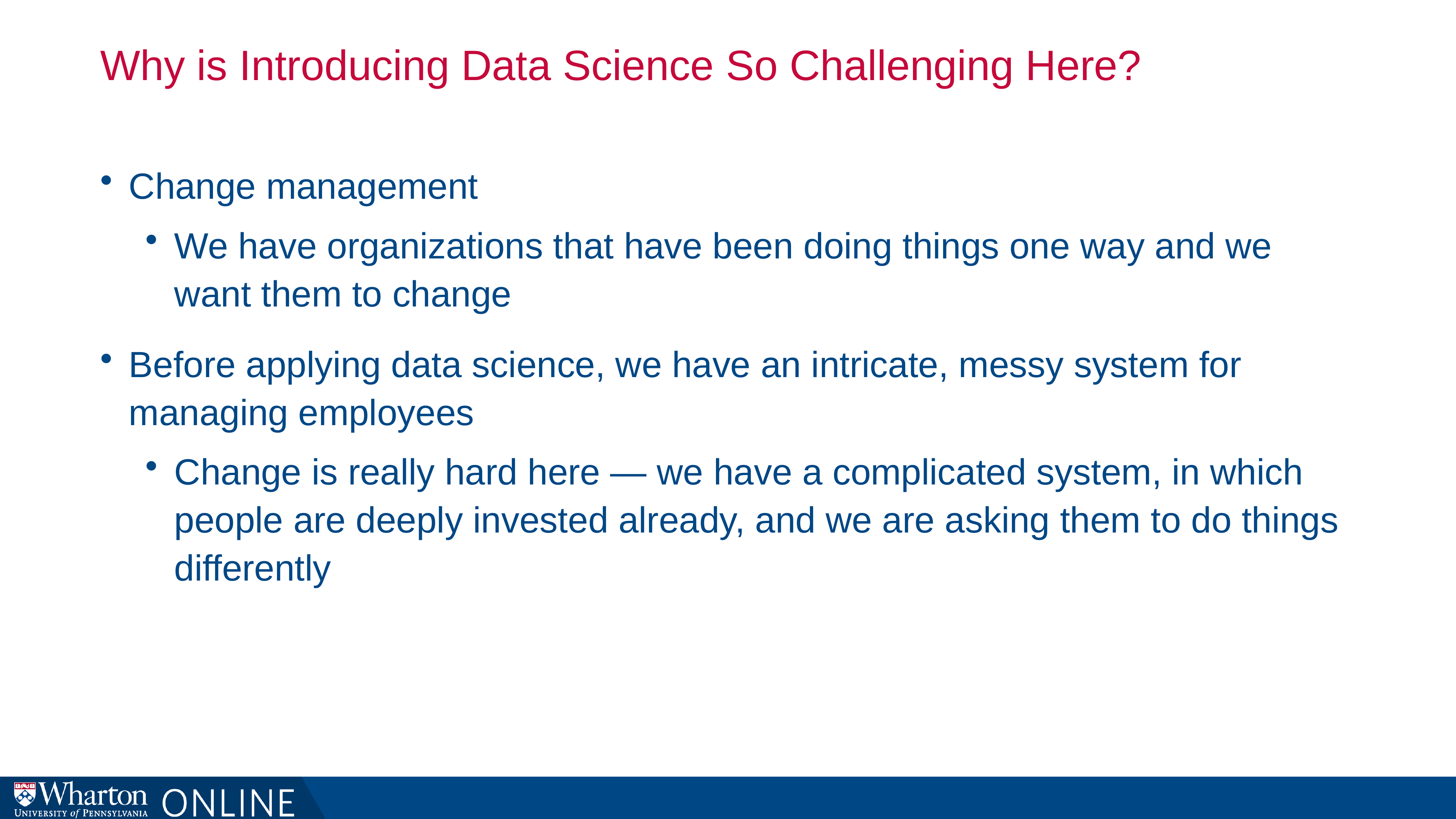

# Why is Introducing Data Science So Challenging Here?
Change management
We have organizations that have been doing things one way and we want them to change
Before applying data science, we have an intricate, messy system for managing employees
Change is really hard here — we have a complicated system, in which people are deeply invested already, and we are asking them to do things differently